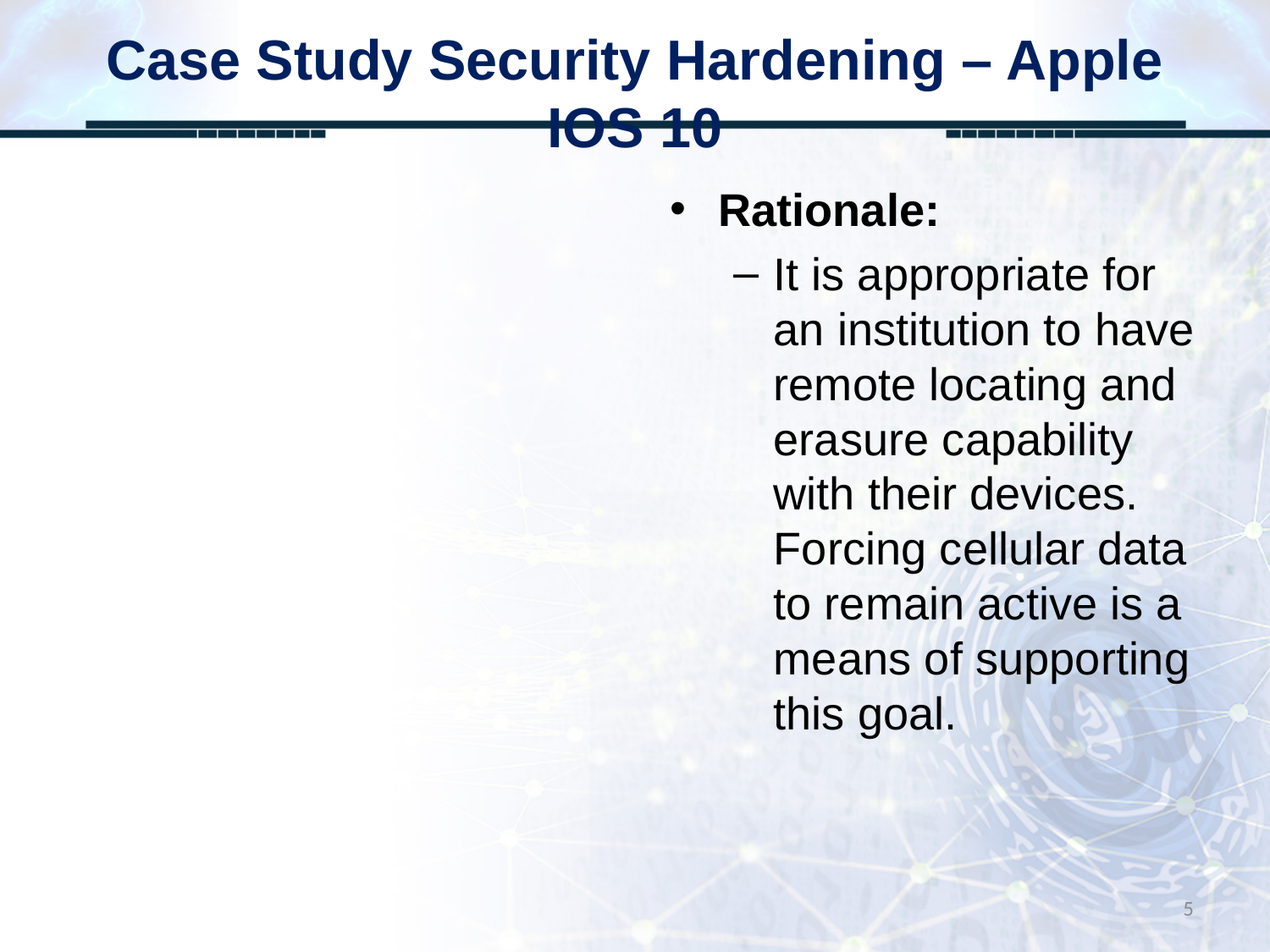

# Case Study Security Hardening – Apple IOS 10
Rationale:
It is appropriate for an institution to have remote locating and erasure capability with their devices. Forcing cellular data to remain active is a means of supporting this goal.
5